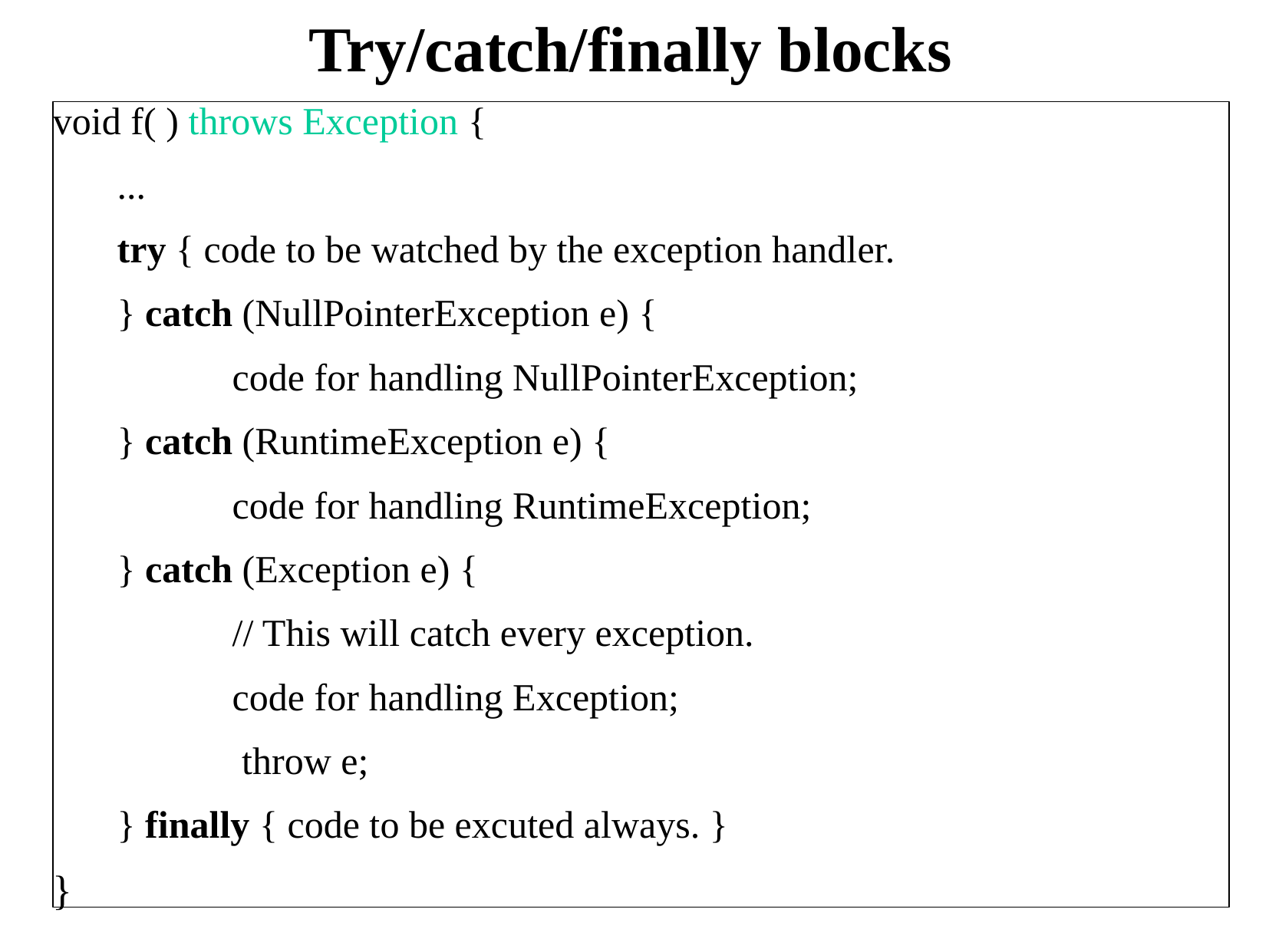

# Try/catch/finally blocks
void f( ) throws Exception {
	...
	try { code to be watched by the exception handler.
 	} catch (NullPointerException e) {
		code for handling NullPointerException;
	} catch (RuntimeException e) {
		code for handling RuntimeException;
	} catch (Exception e) {
		// This will catch every exception.
		code for handling Exception;
		 throw e;
	} finally { code to be excuted always. }
}